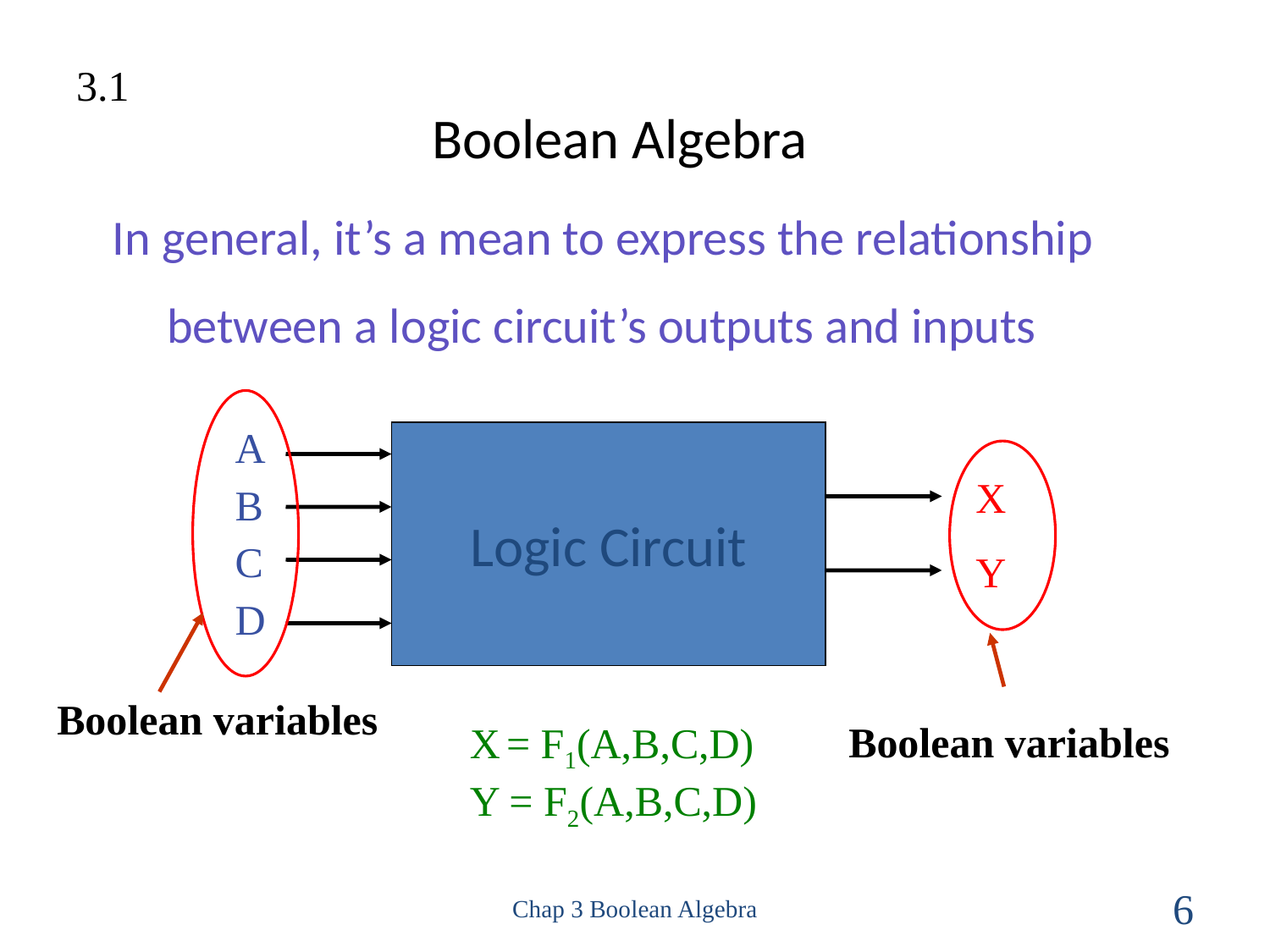

3.1
# Boolean Algebra
In general, it’s a mean to express the relationship between a logic circuit’s outputs and inputs

A

B

C

D
Logic Circuit

X

Y

Boolean variables
Boolean variables
X = F1(A,B,C,D)
Y = F2(A,B,C,D)
Chap 3 Boolean Algebra
6